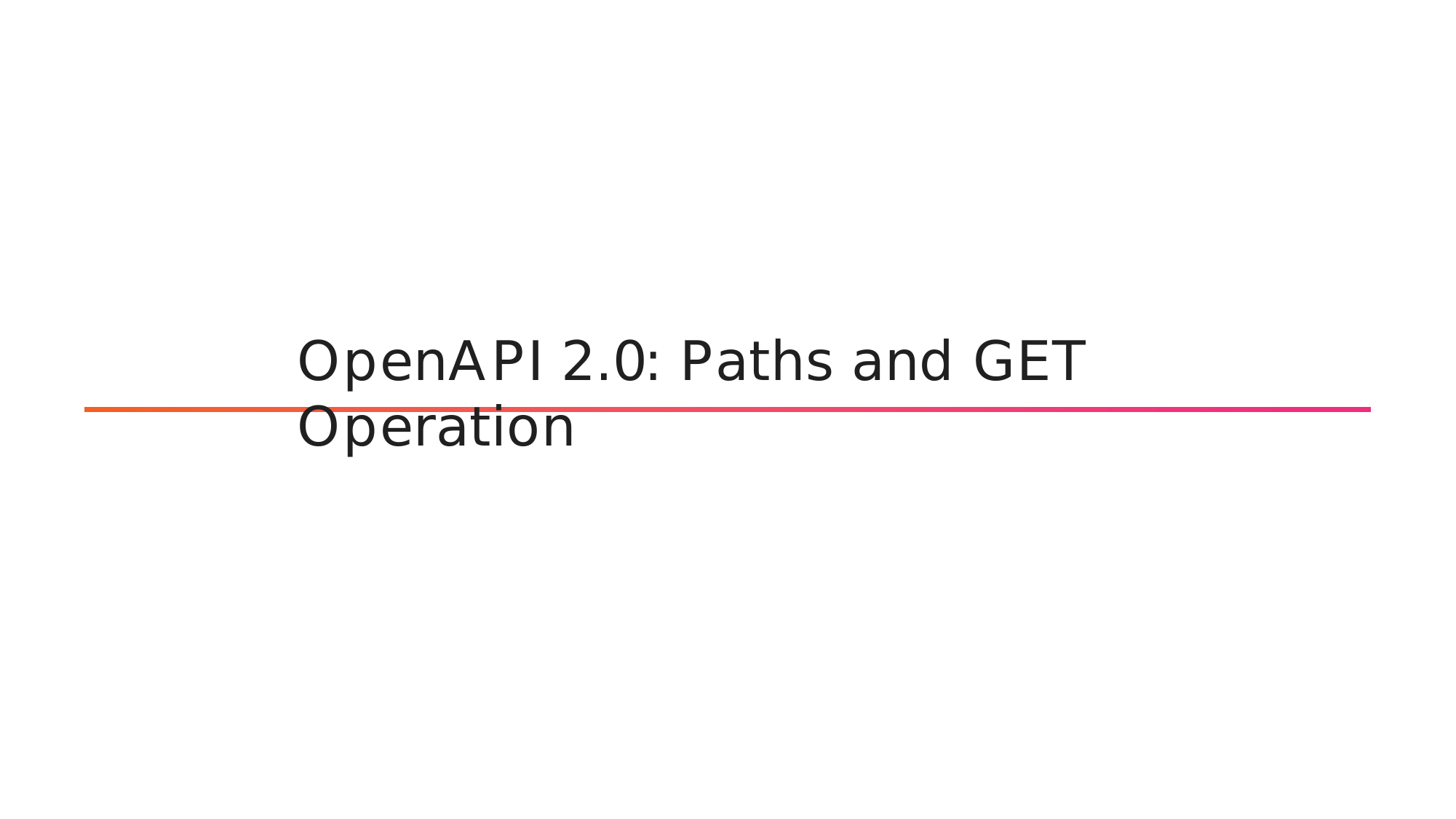

# OpenAPI 2.0: Paths and GET Operation
12